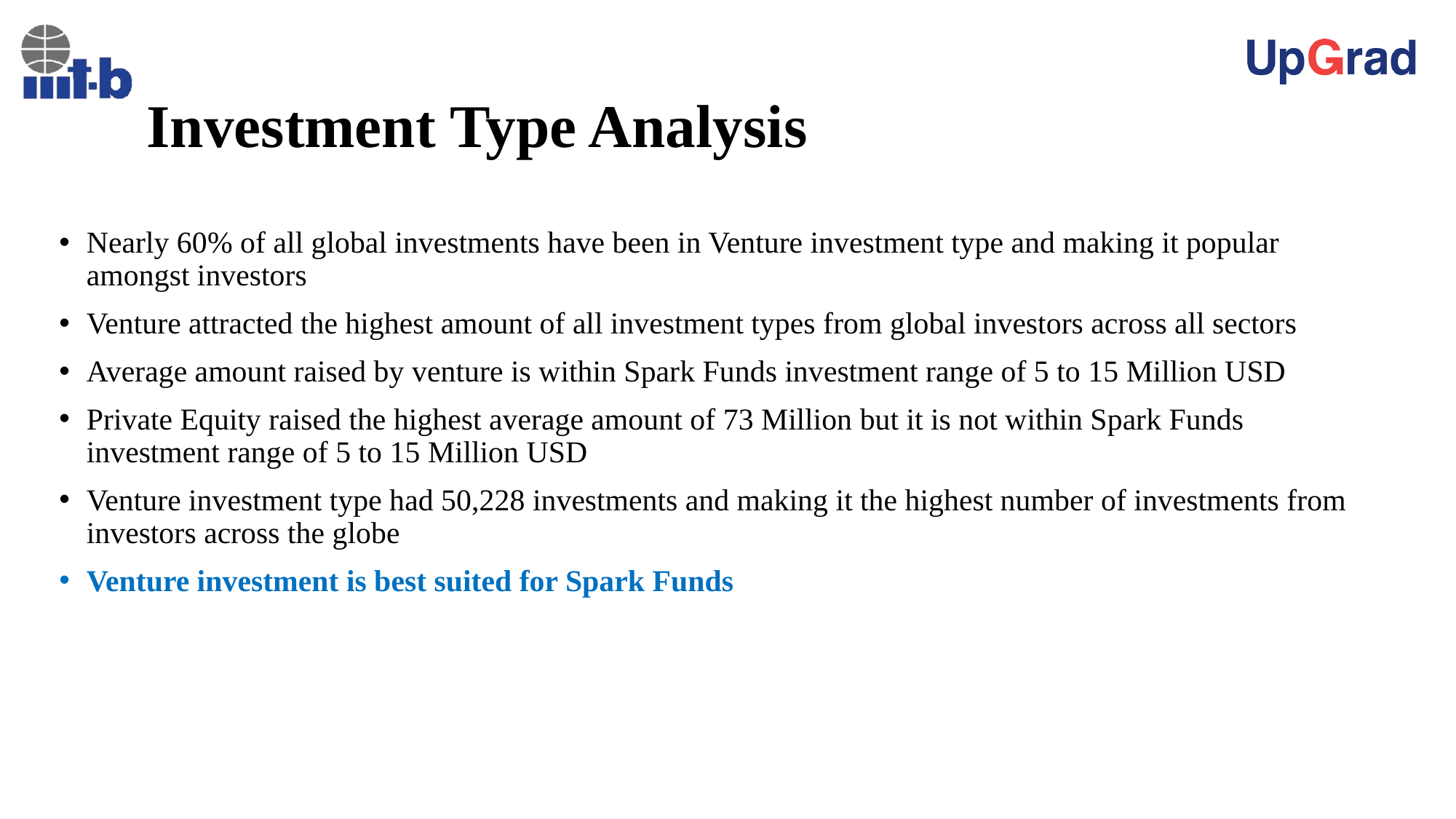

# Investment Type Analysis
Nearly 60% of all global investments have been in Venture investment type and making it popular amongst investors
Venture attracted the highest amount of all investment types from global investors across all sectors
Average amount raised by venture is within Spark Funds investment range of 5 to 15 Million USD
Private Equity raised the highest average amount of 73 Million but it is not within Spark Funds investment range of 5 to 15 Million USD
Venture investment type had 50,228 investments and making it the highest number of investments from investors across the globe
Venture investment is best suited for Spark Funds